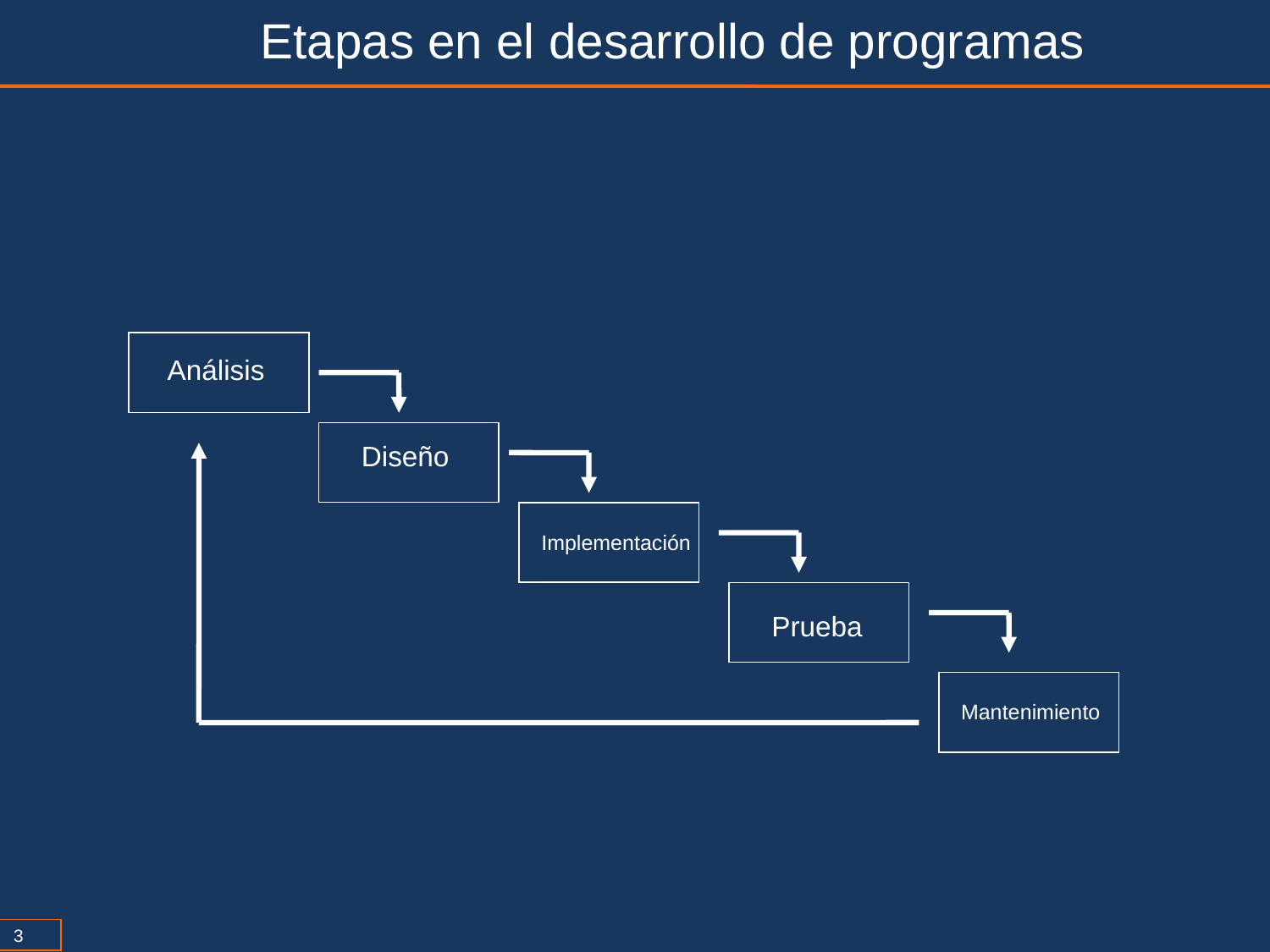

Etapas en el desarrollo de programas

Análisis

Diseño

Implementación

Prueba

Mantenimiento